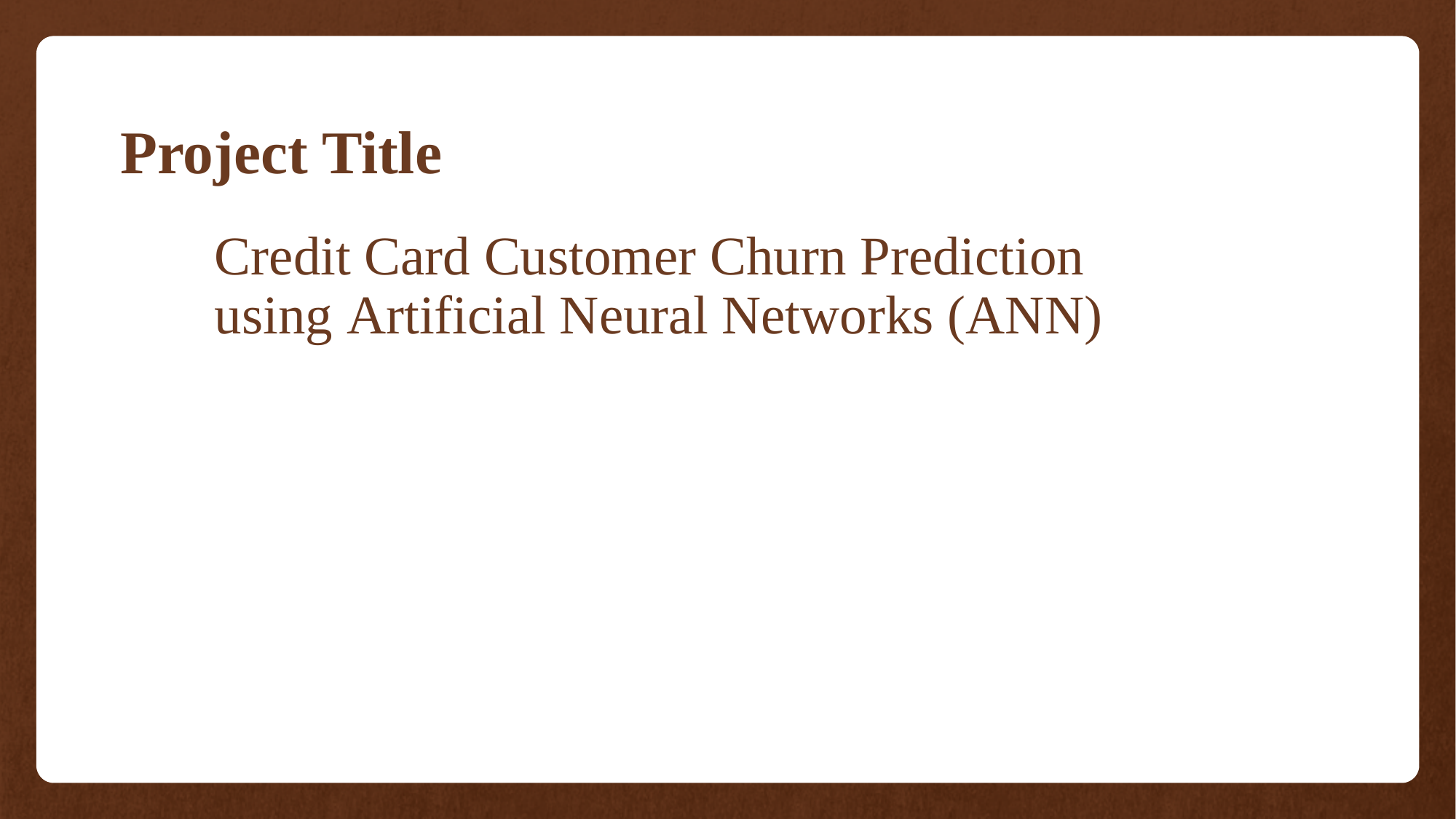

# Project Title
Credit Card Customer Churn Prediction using Artificial Neural Networks (ANN)